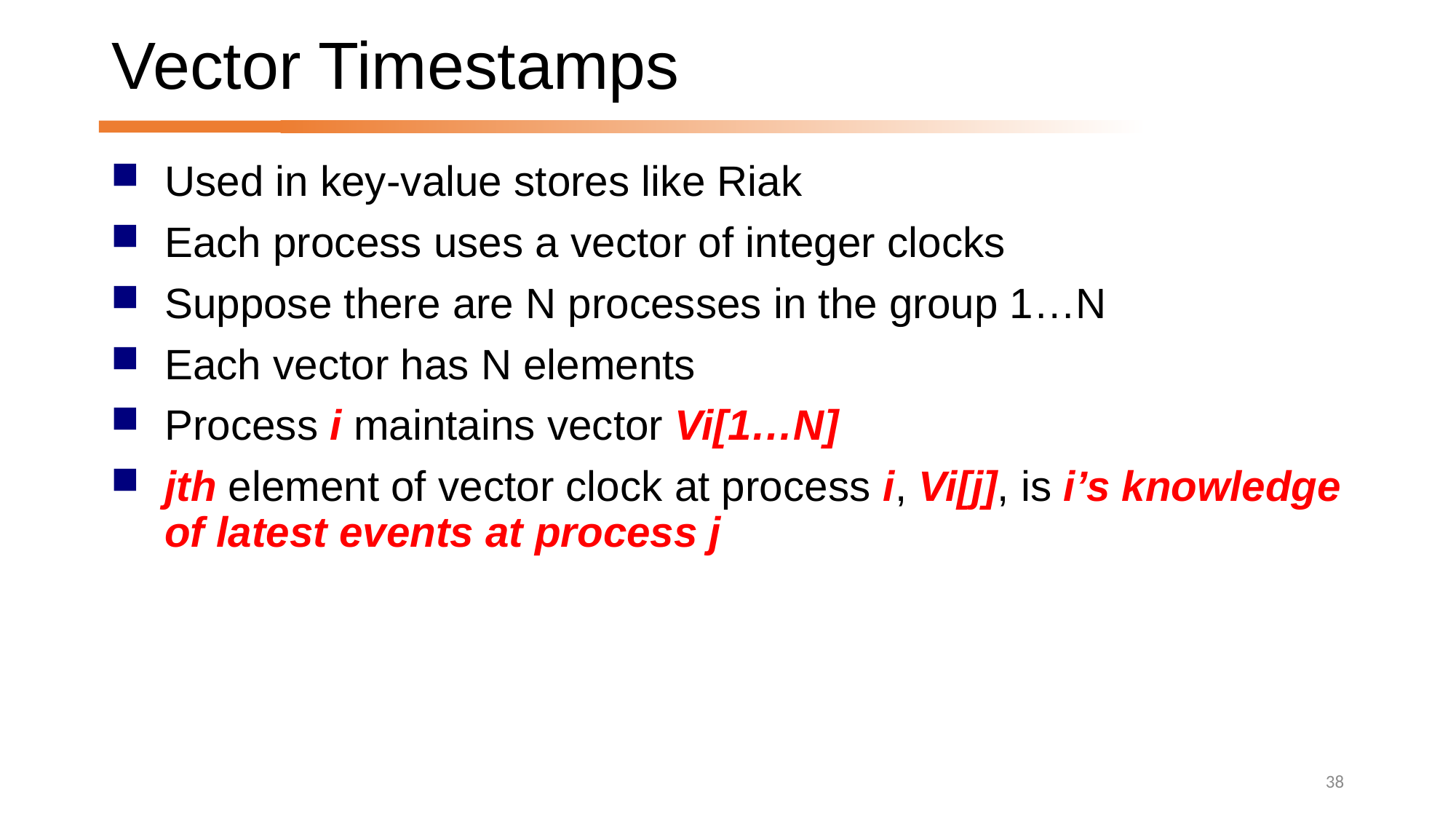

# Vector Timestamps
Used in key-value stores like Riak
Each process uses a vector of integer clocks
Suppose there are N processes in the group 1…N
Each vector has N elements
Process i maintains vector Vi[1…N]
jth element of vector clock at process i, Vi[j], is i’s knowledge of latest events at process j

38